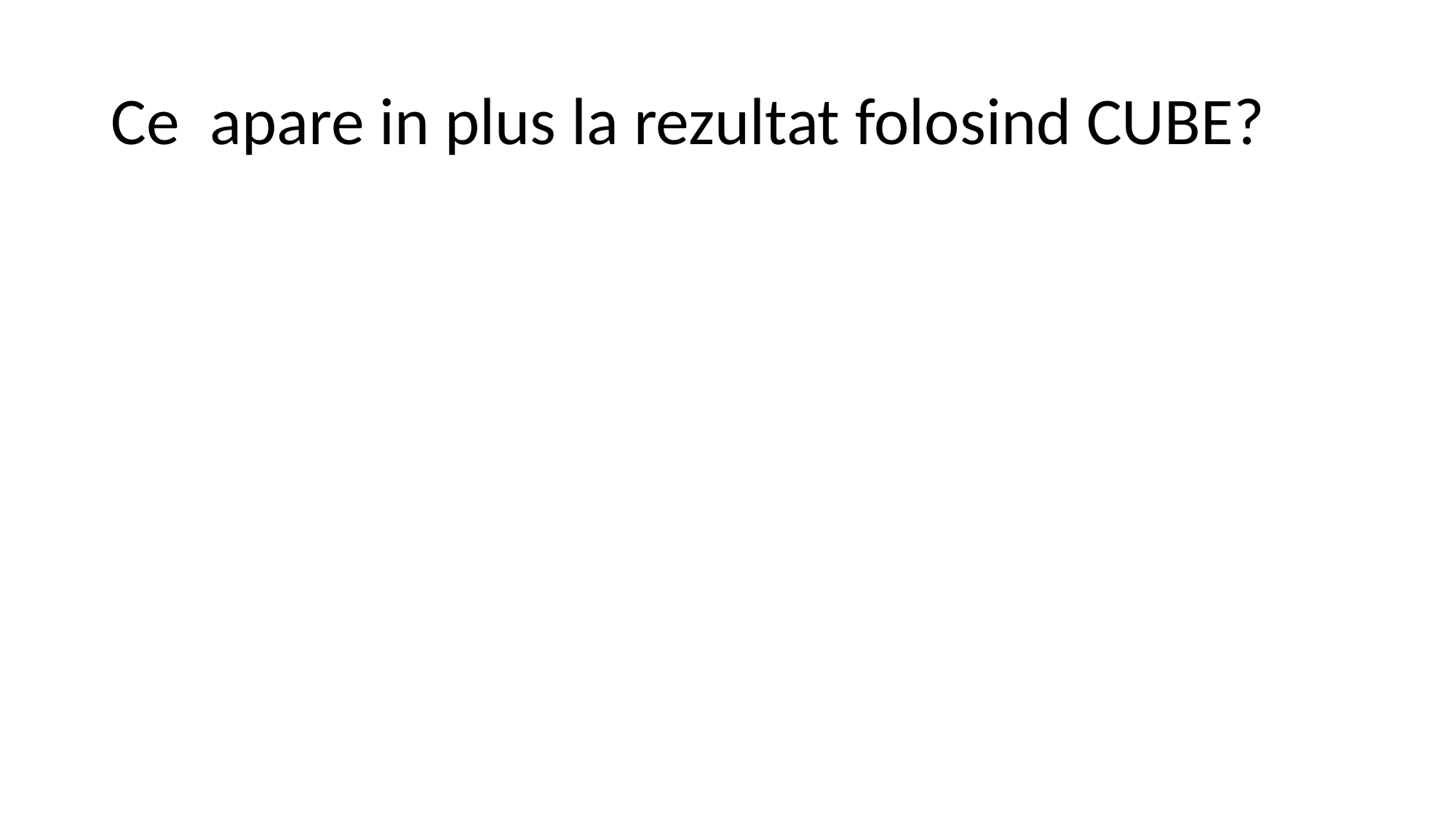

# Ce  apare in plus la rezultat folosind CUBE?